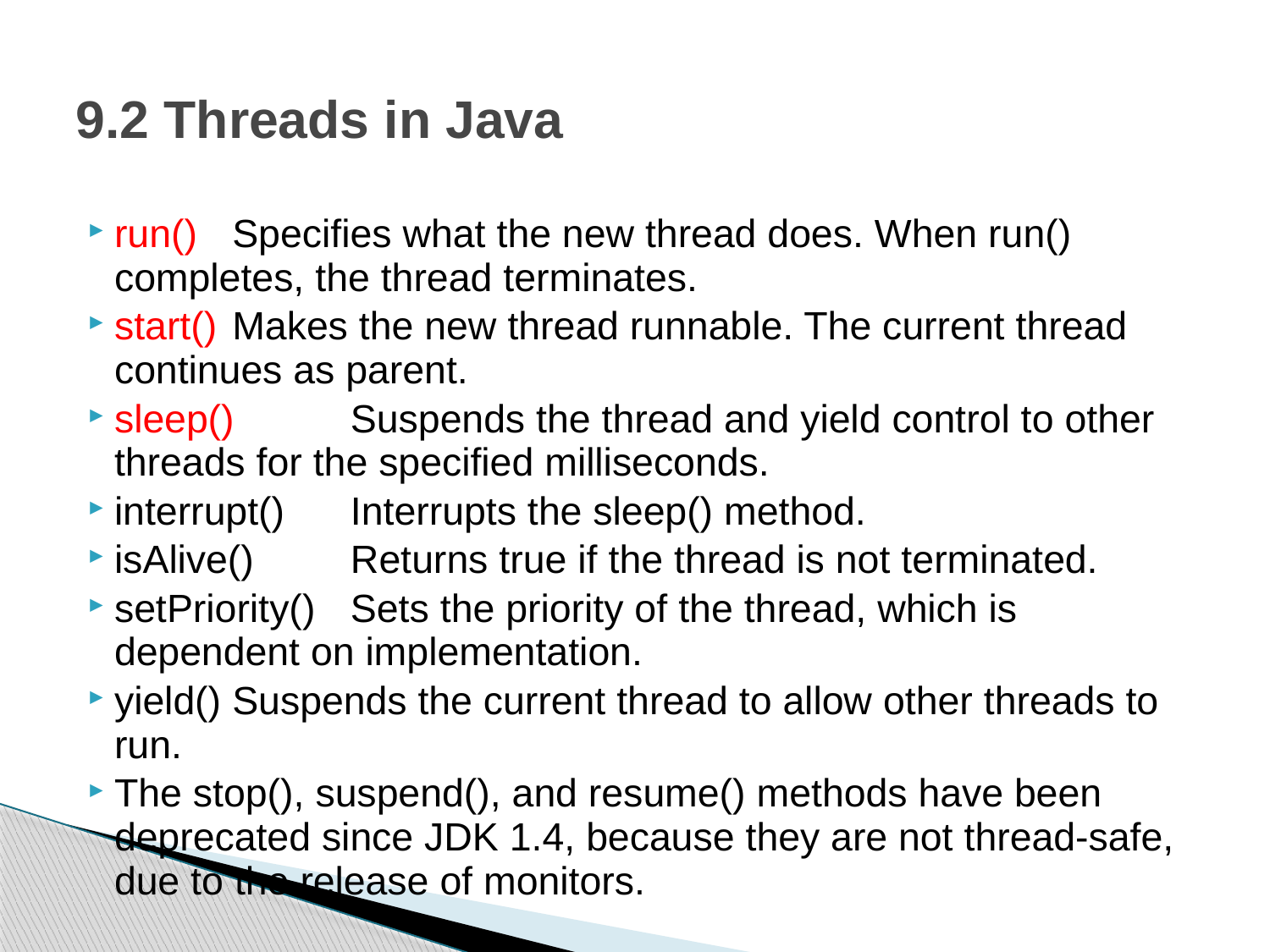

# 9.2 Threads in Java
run() 	Specifies what the new thread does. When run() completes, the thread terminates.
start() 	Makes the new thread runnable. The current thread continues as parent.
sleep() 	Suspends the thread and yield control to other threads for the specified milliseconds.
interrupt() 	Interrupts the sleep() method.
isAlive() 	Returns true if the thread is not terminated.
setPriority() 	Sets the priority of the thread, which is dependent on implementation.
yield() 	Suspends the current thread to allow other threads to run.
The stop(), suspend(), and resume() methods have been deprecated since JDK 1.4, because they are not thread-safe, due to the release of monitors.